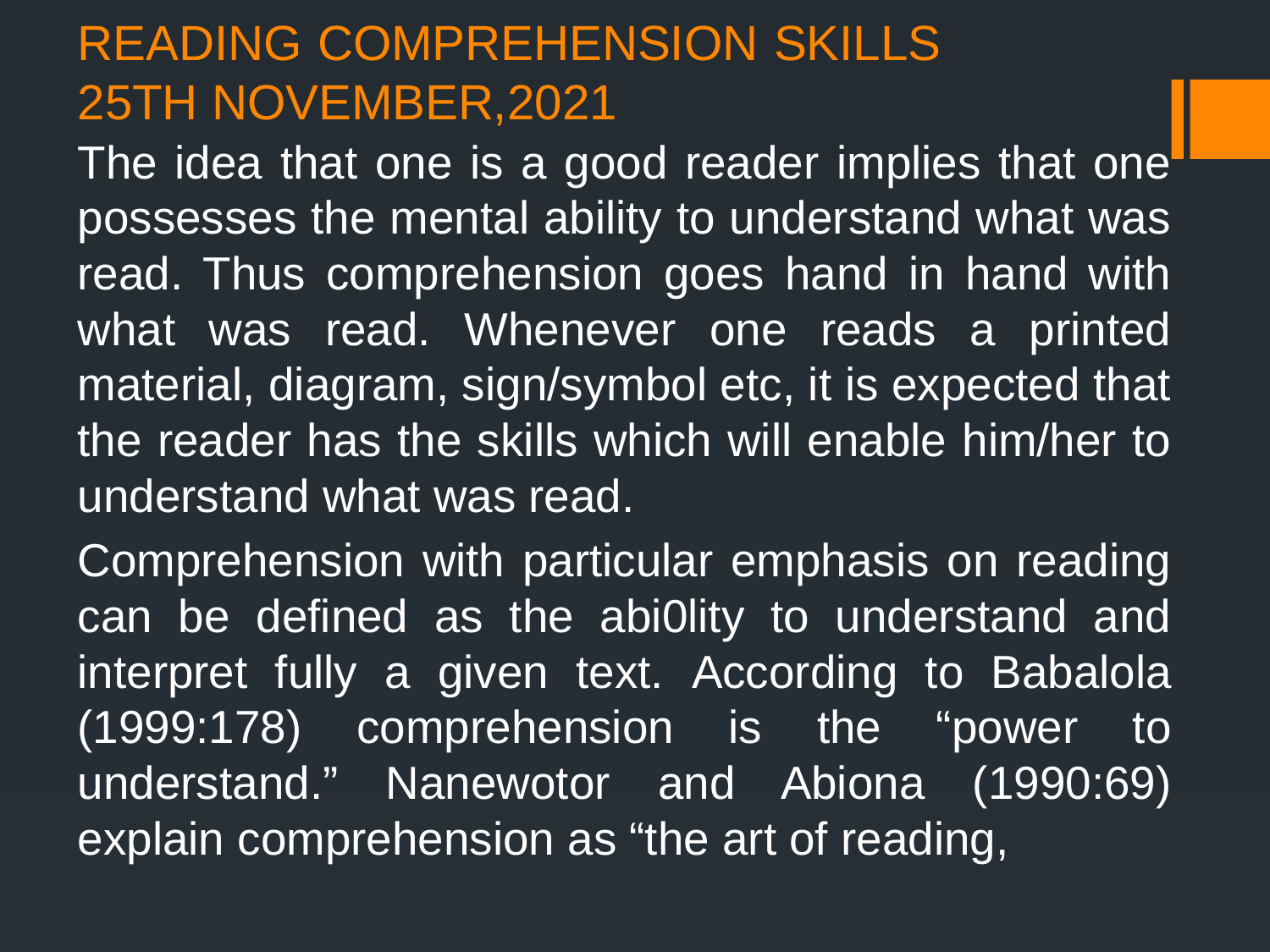

# READING COMPREHENSION SKILLS             25TH NOVEMBER,2021
The idea that one is a good reader implies that one possesses the mental ability to understand what was read. Thus comprehension goes hand in hand with what was read. Whenever one reads a printed material, diagram, sign/symbol etc, it is expected that the reader has the skills which will enable him/her to understand what was read.
Comprehension with particular emphasis on reading can be defined as the abi0lity to understand and interpret fully a given text. According to Babalola (1999:178) comprehension is the “power to understand.” Nanewotor and Abiona (1990:69) explain comprehension as “the art of reading,